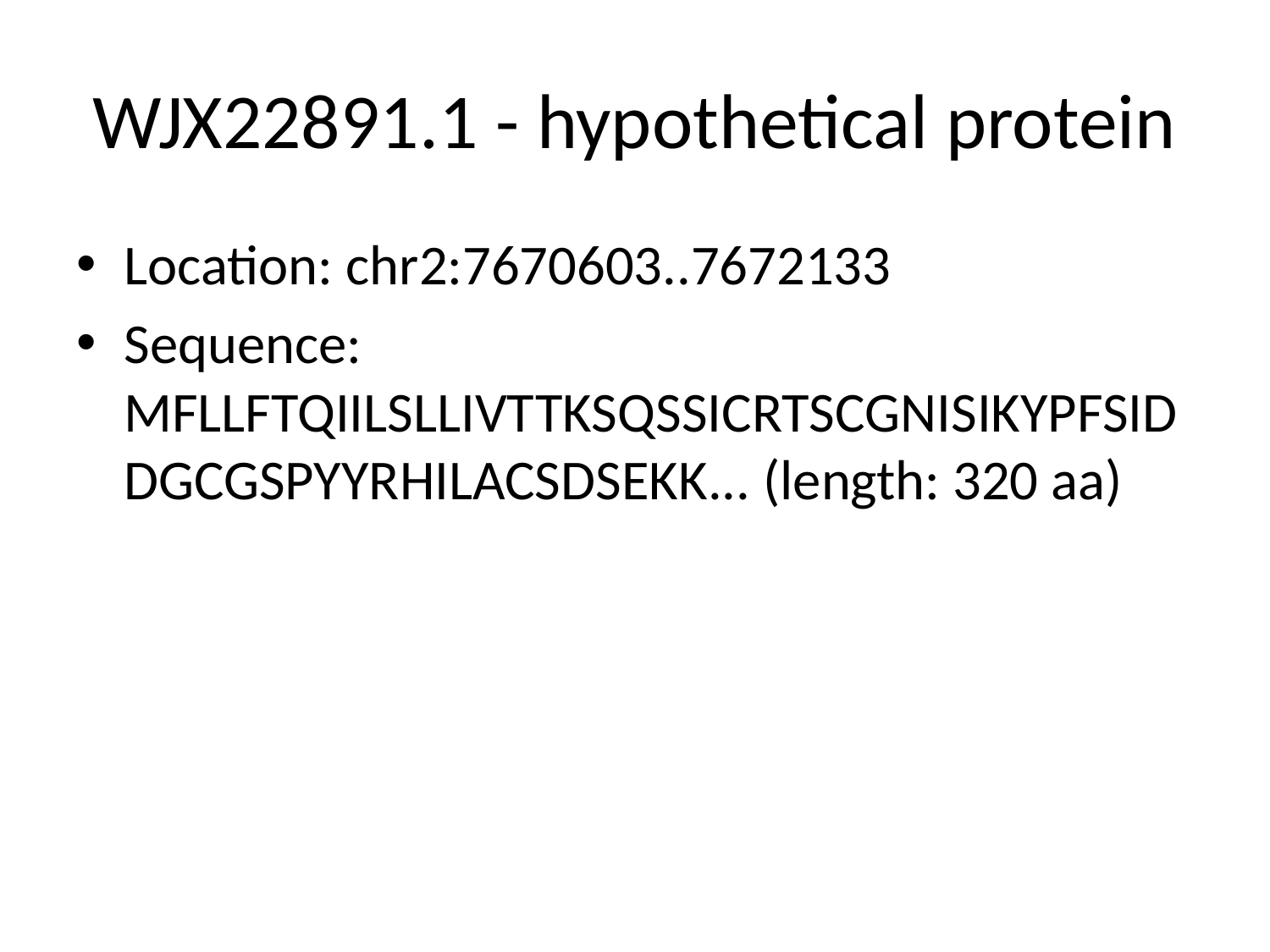

# WJX22891.1 - hypothetical protein
Location: chr2:7670603..7672133
Sequence: MFLLFTQIILSLLIVTTKSQSSICRTSCGNISIKYPFSIDDGCGSPYYRHILACSDSEKK... (length: 320 aa)